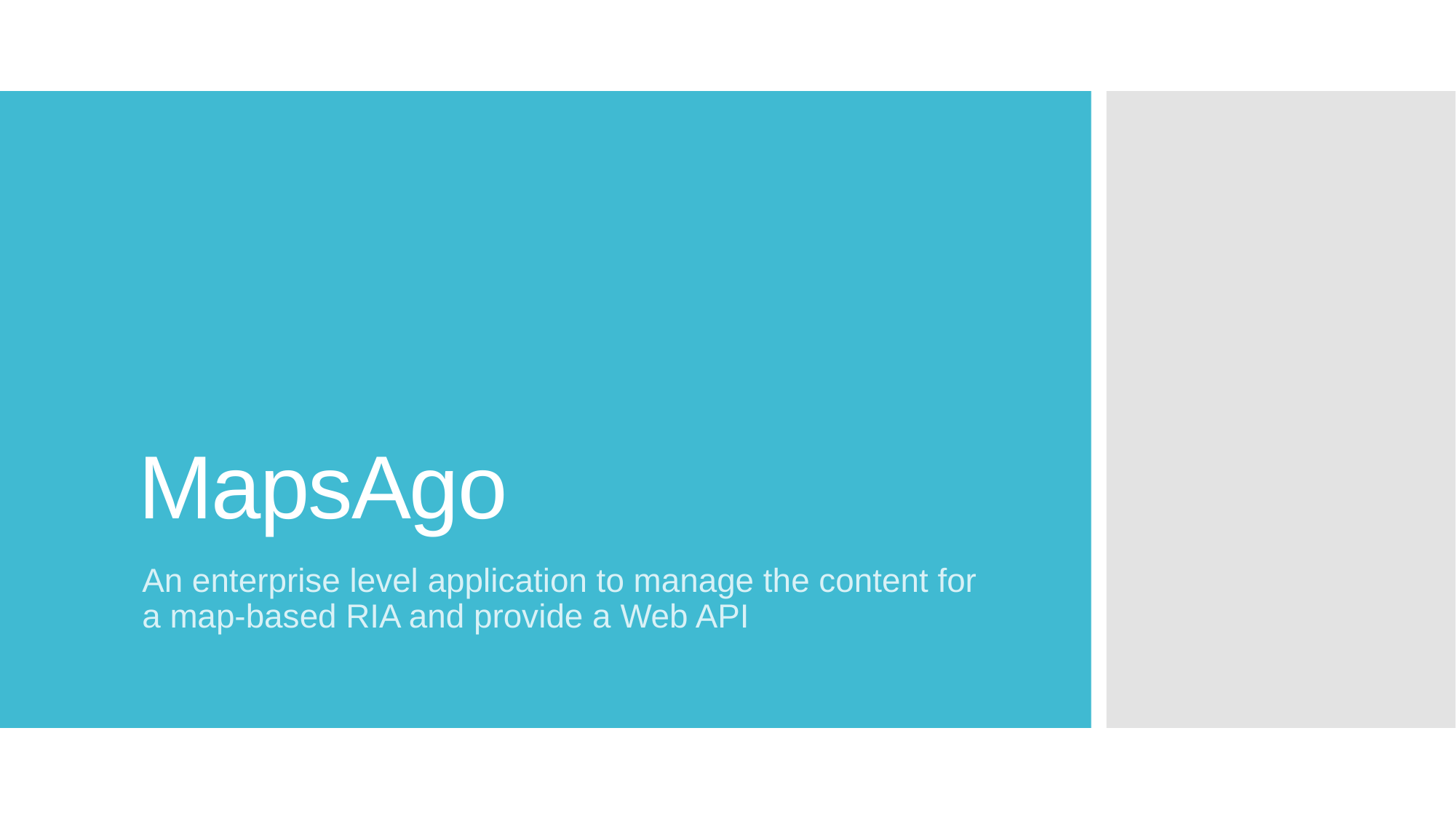

# MapsAgo
An enterprise level application to manage the content for a map-based RIA and provide a Web API